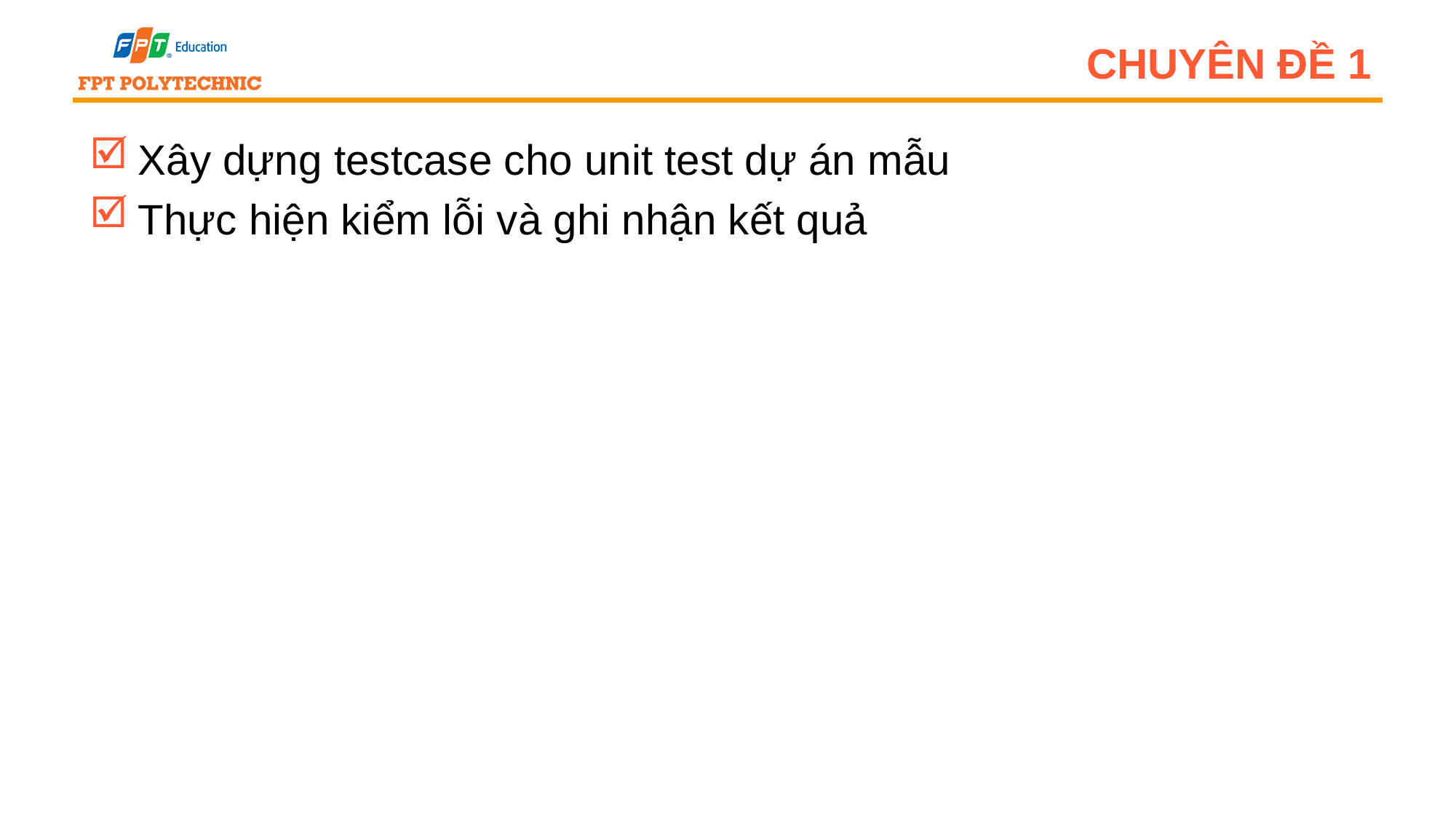

# Chuyên đề 1
Xây dựng testcase cho unit test dự án mẫu
Thực hiện kiểm lỗi và ghi nhận kết quả